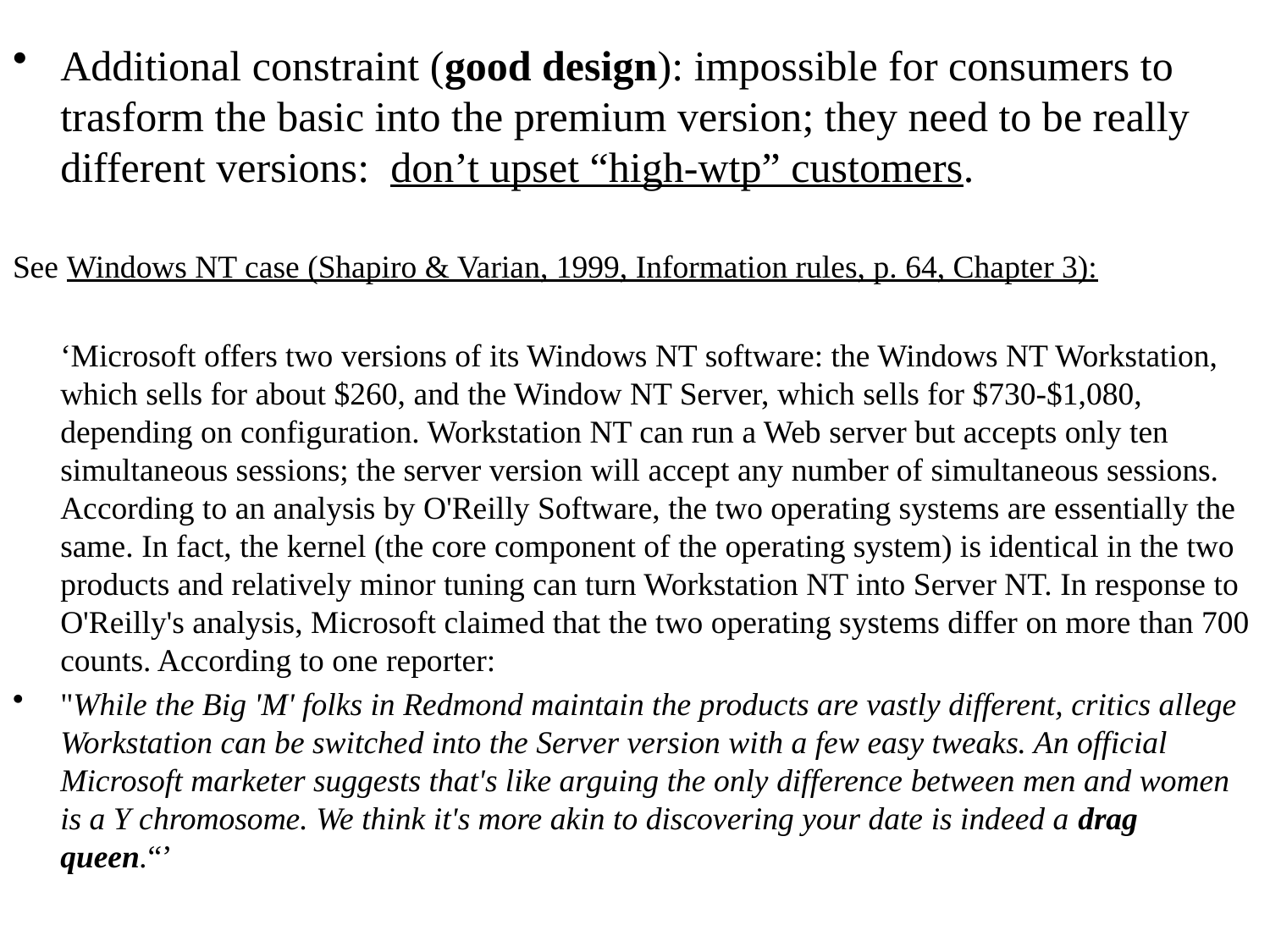

Additional constraint (good design): impossible for consumers to trasform the basic into the premium version; they need to be really different versions:  don’t upset “high-wtp” customers.

See Windows NT case (Shapiro & Varian, 1999, Information rules, p. 64, Chapter 3):

	‘Microsoft offers two versions of its Windows NT software: the Windows NT Workstation, which sells for about $260, and the Window NT Server, which sells for $730-$1,080, depending on configuration. Workstation NT can run a Web server but accepts only ten simultaneous sessions; the server version will accept any number of simultaneous sessions. According to an analysis by O'Reilly Software, the two operating systems are essentially the same. In fact, the kernel (the core component of the operating system) is identical in the two products and relatively minor tuning can turn Workstation NT into Server NT. In response to O'Reilly's analysis, Microsoft claimed that the two operating systems differ on more than 700 counts. According to one reporter:
"While the Big 'M' folks in Redmond maintain the products are vastly different, critics allege Workstation can be switched into the Server version with a few easy tweaks. An official Microsoft marketer suggests that's like arguing the only difference between men and women is a Y chromosome. We think it's more akin to discovering your date is indeed a drag queen.“’